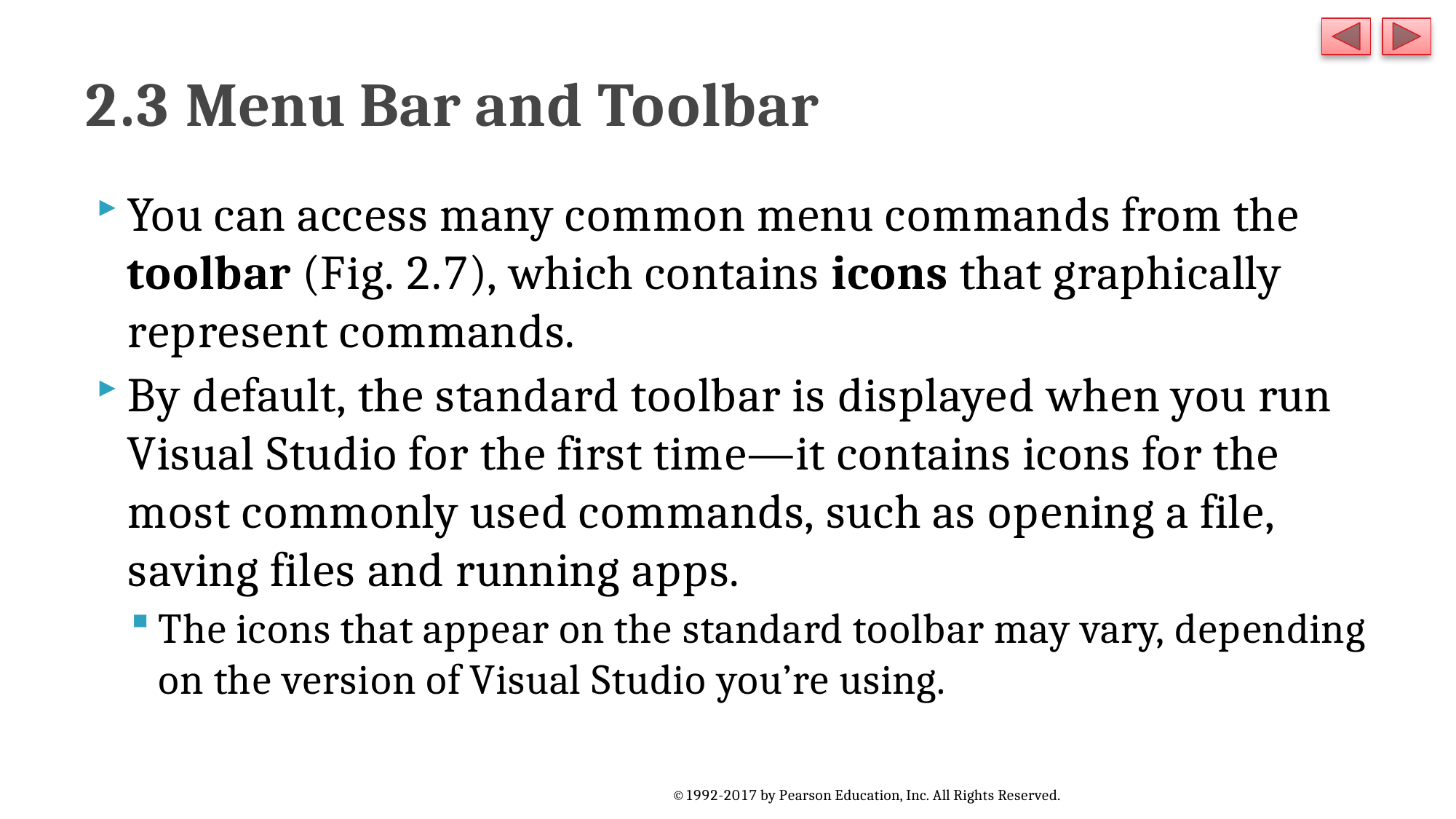

# 2.3 Menu Bar and Toolbar
You can access many common menu commands from the toolbar (Fig. 2.7), which contains icons that graphically represent commands.
By default, the standard toolbar is displayed when you run Visual Studio for the first time—it contains icons for the most commonly used commands, such as opening a file, saving files and running apps.
The icons that appear on the standard toolbar may vary, depending on the version of Visual Studio you’re using.
©1992-2017 by Pearson Education, Inc. All Rights Reserved.